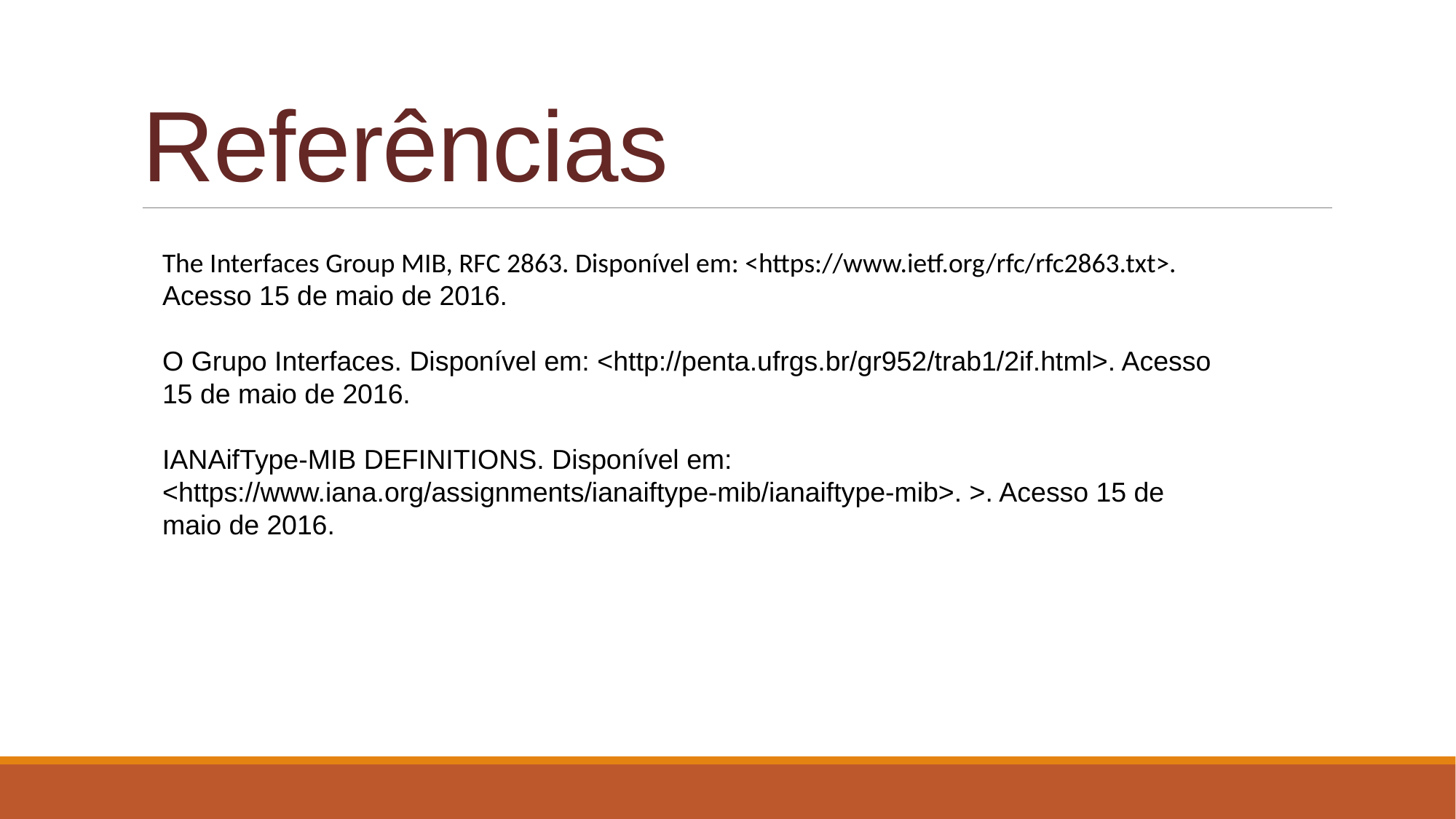

# Referências

The Interfaces Group MIB, RFC 2863. Disponível em: <https://www.ietf.org/rfc/rfc2863.txt>. Acesso 15 de maio de 2016.

O Grupo Interfaces. Disponível em: <http://penta.ufrgs.br/gr952/trab1/2if.html>. Acesso 15 de maio de 2016.

IANAifType-MIB DEFINITIONS. Disponível em: <https://www.iana.org/assignments/ianaiftype-mib/ianaiftype-mib>. >. Acesso 15 de maio de 2016.